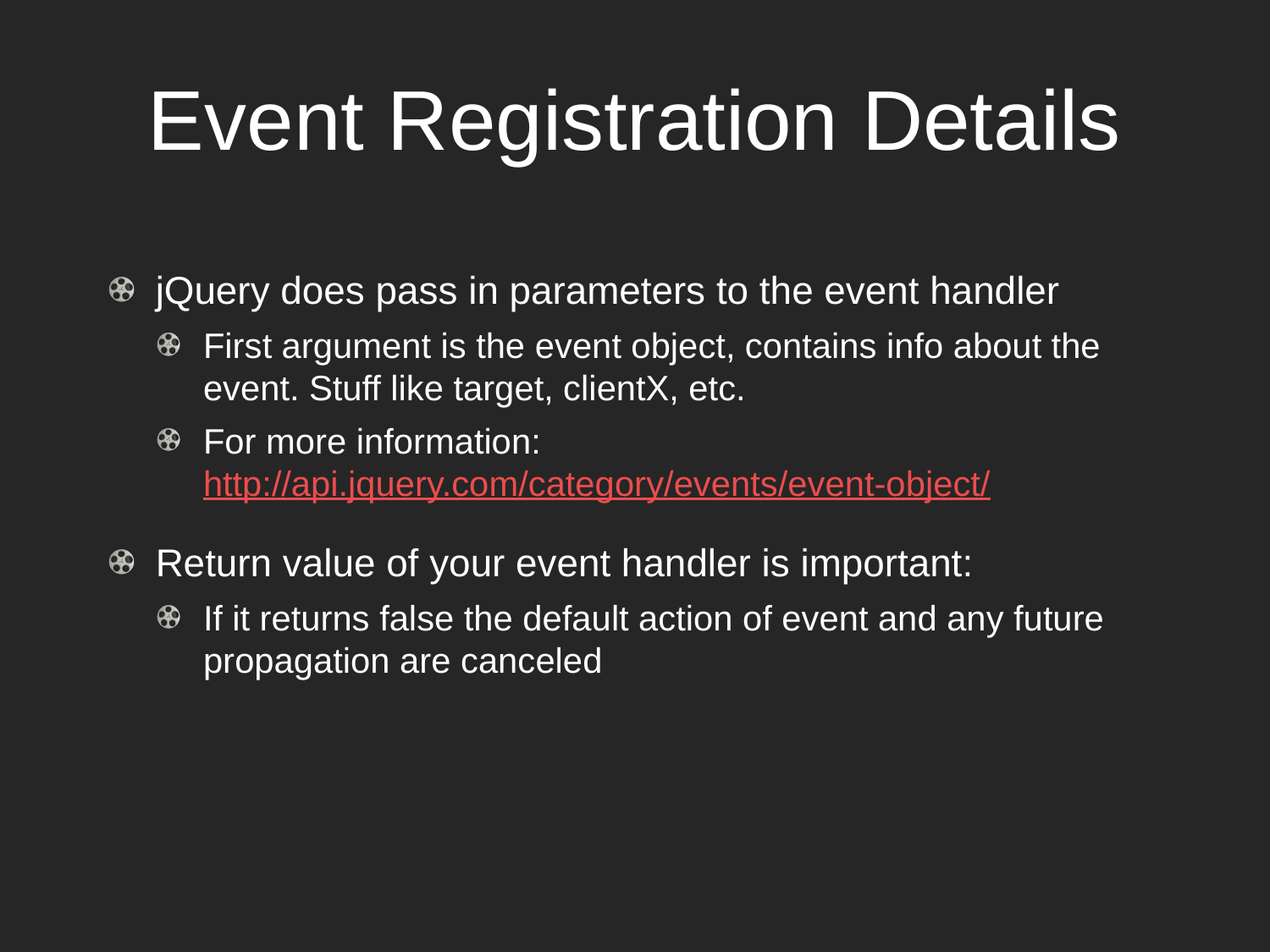

# Event Registration Details
jQuery does pass in parameters to the event handler
First argument is the event object, contains info about the event. Stuff like target, clientX, etc.
For more information: http://api.jquery.com/category/events/event-object/
Return value of your event handler is important:
If it returns false the default action of event and any future propagation are canceled